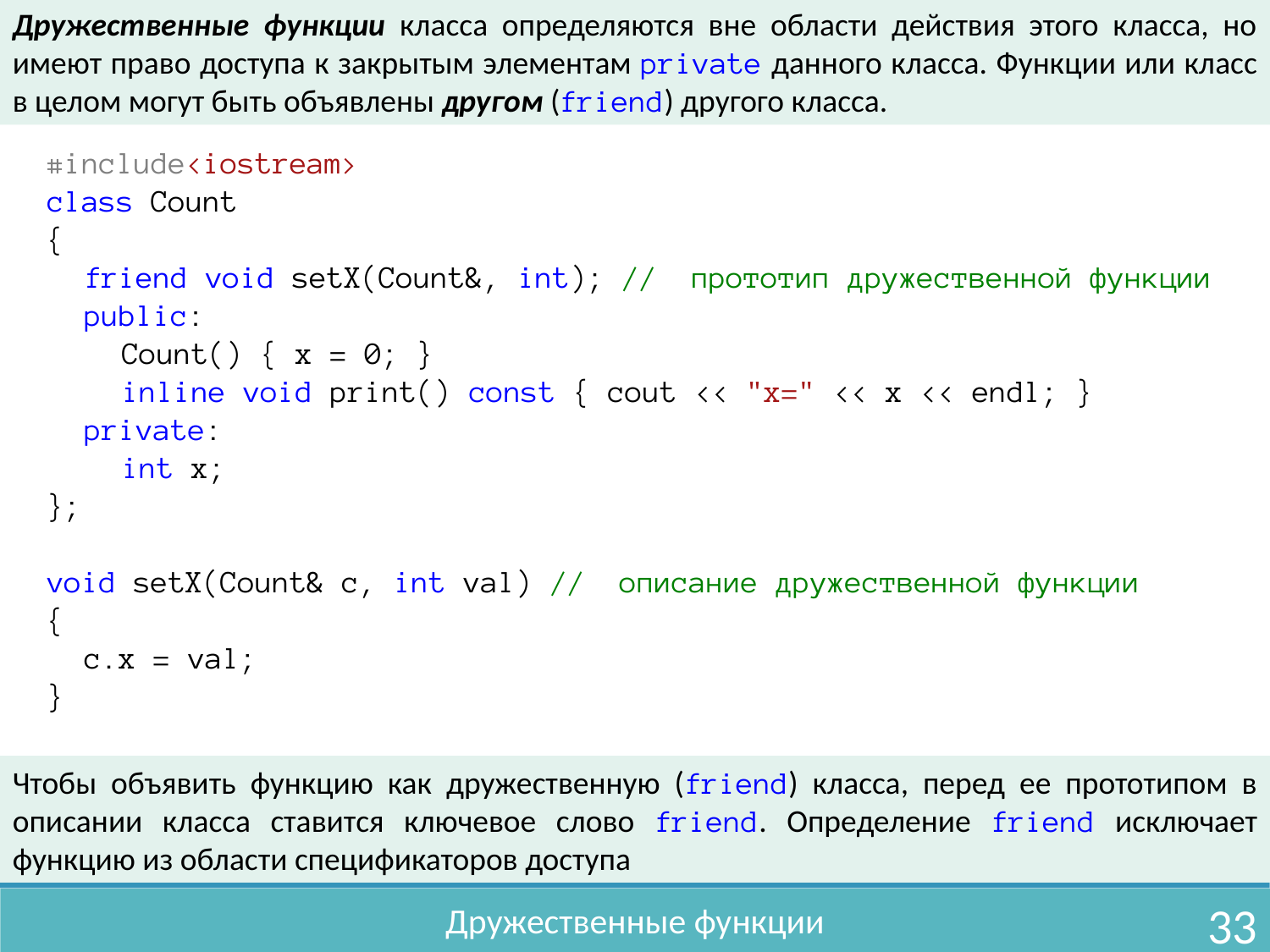

Дружественные функции класса определяются вне области действия этого класса, но имеют право доступа к закрытым элементам private данного класса. Функции или класс в целом могут быть объявлены другом (friend) другого класса.
#include<iostream>
class Count
{
	friend void setX(Count&, int); //  прототип дружественной функции
	public:
		Count() { x = 0; }
		inline void print() const { cout << "x=" << x << endl; }
	private:
		int x;
};

void setX(Count& c, int val) //  описание дружественной функции
{
	c.x = val;
}
Чтобы объявить функцию как дружественную (friend) класса, перед ее прототипом в описании класса ставится ключевое слово friend. Определение friend исключает функцию из области спецификаторов доступа
Дружественные функции
33